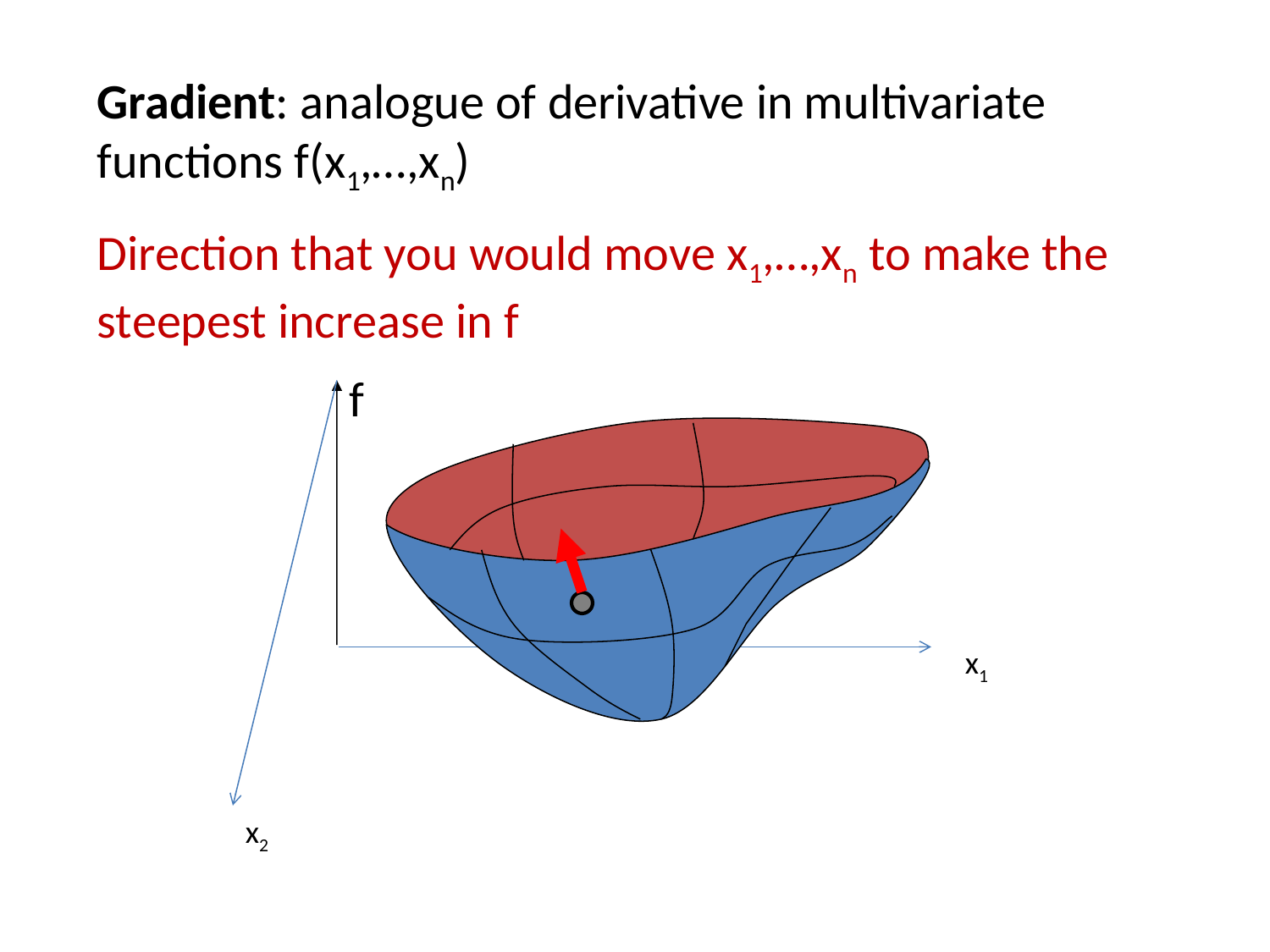

Gradient: analogue of derivative in multivariate functions f(x1,…,xn)
Direction that you would move x1,…,xn to make the steepest increase in f
f

x1
x2